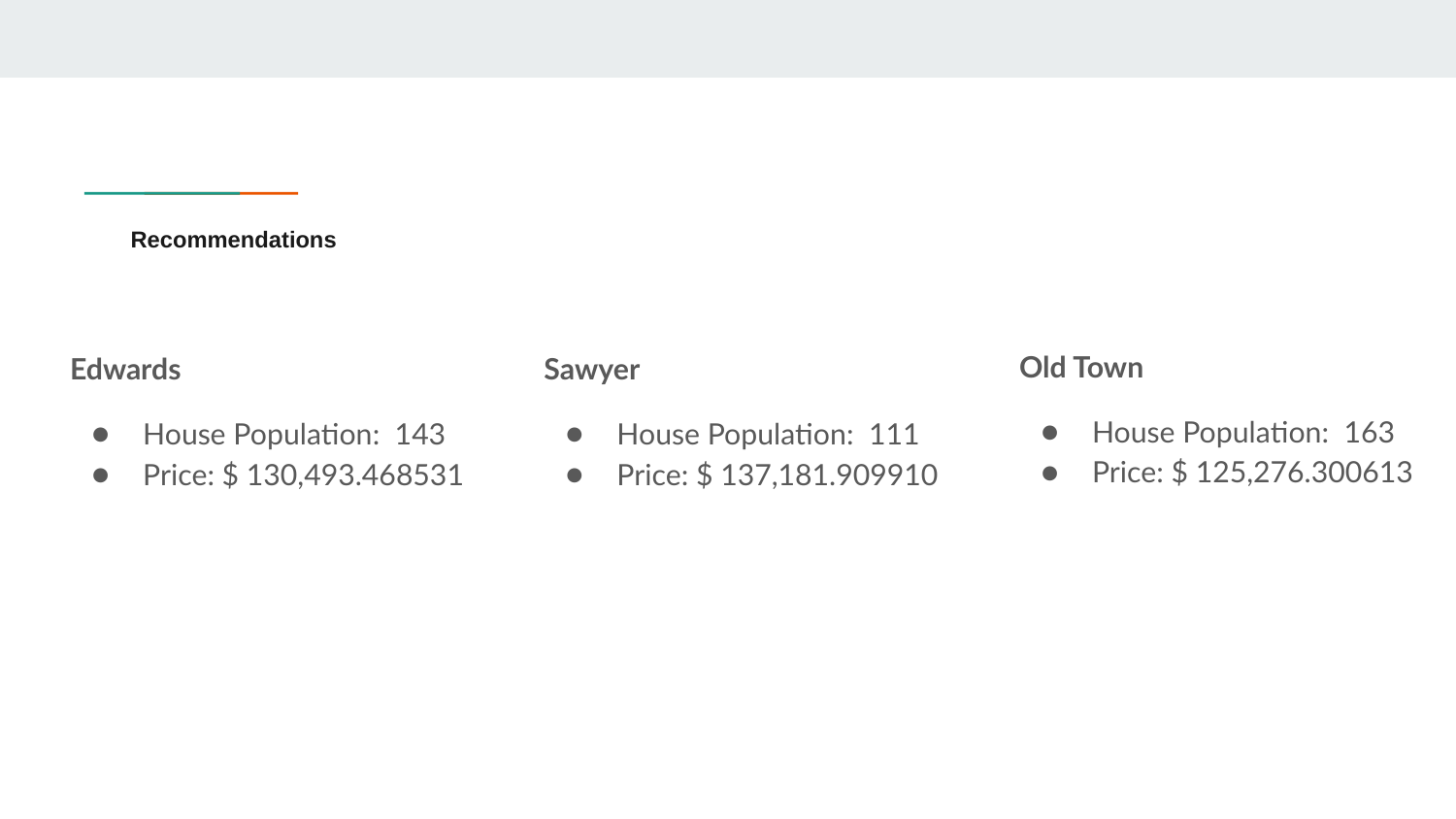

# Recommendations
Old Town
House Population:  163
Price: $ 125,276.300613
Edwards
House Population:  143
Price: $ 130,493.468531
Sawyer
House Population:  111
Price: $ 137,181.909910